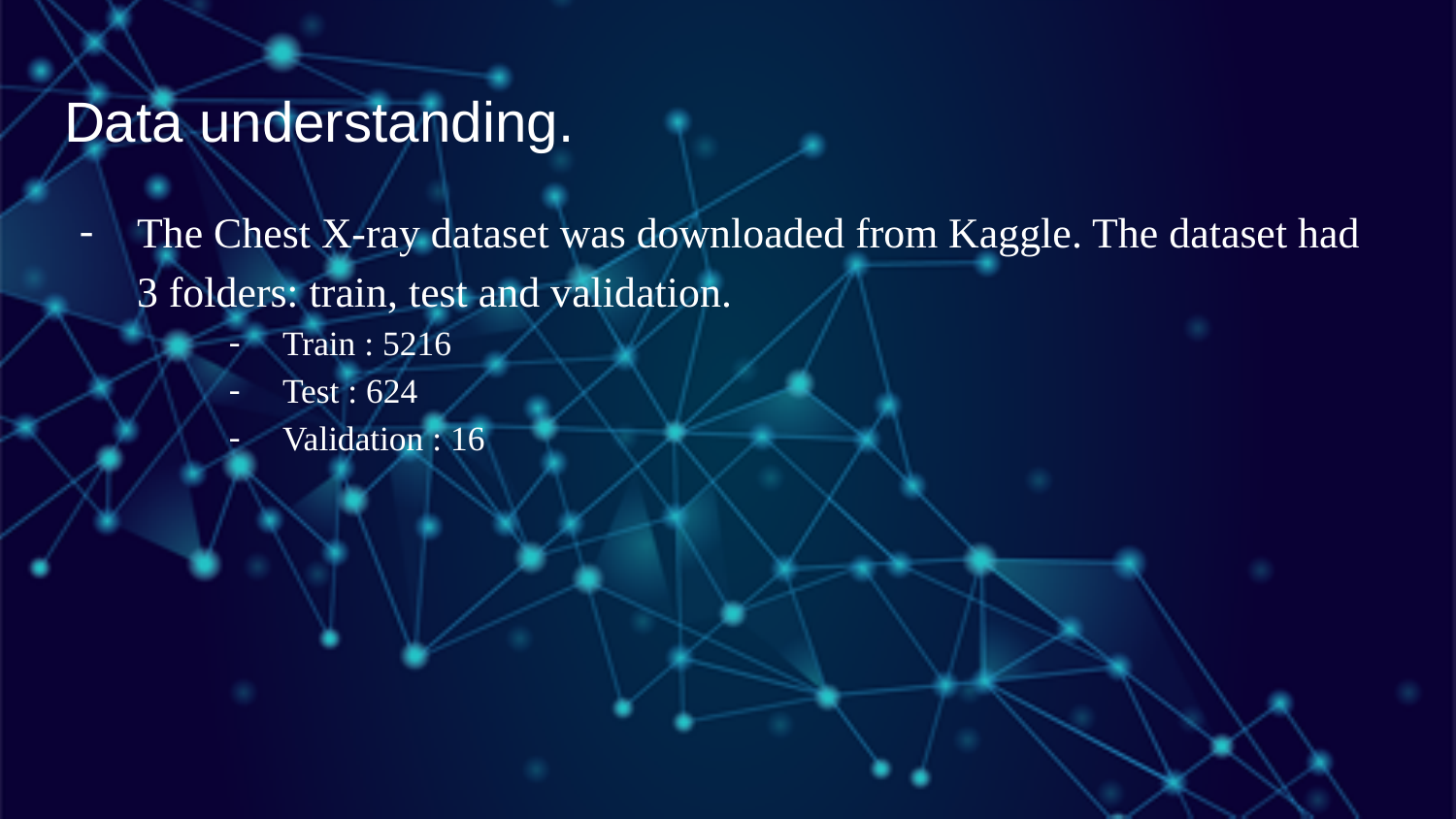

# Data understanding.
The Chest X-ray dataset was downloaded from Kaggle. The dataset had 3 folders: train, test and validation.
Train : 5216
Test : 624
Validation : 16